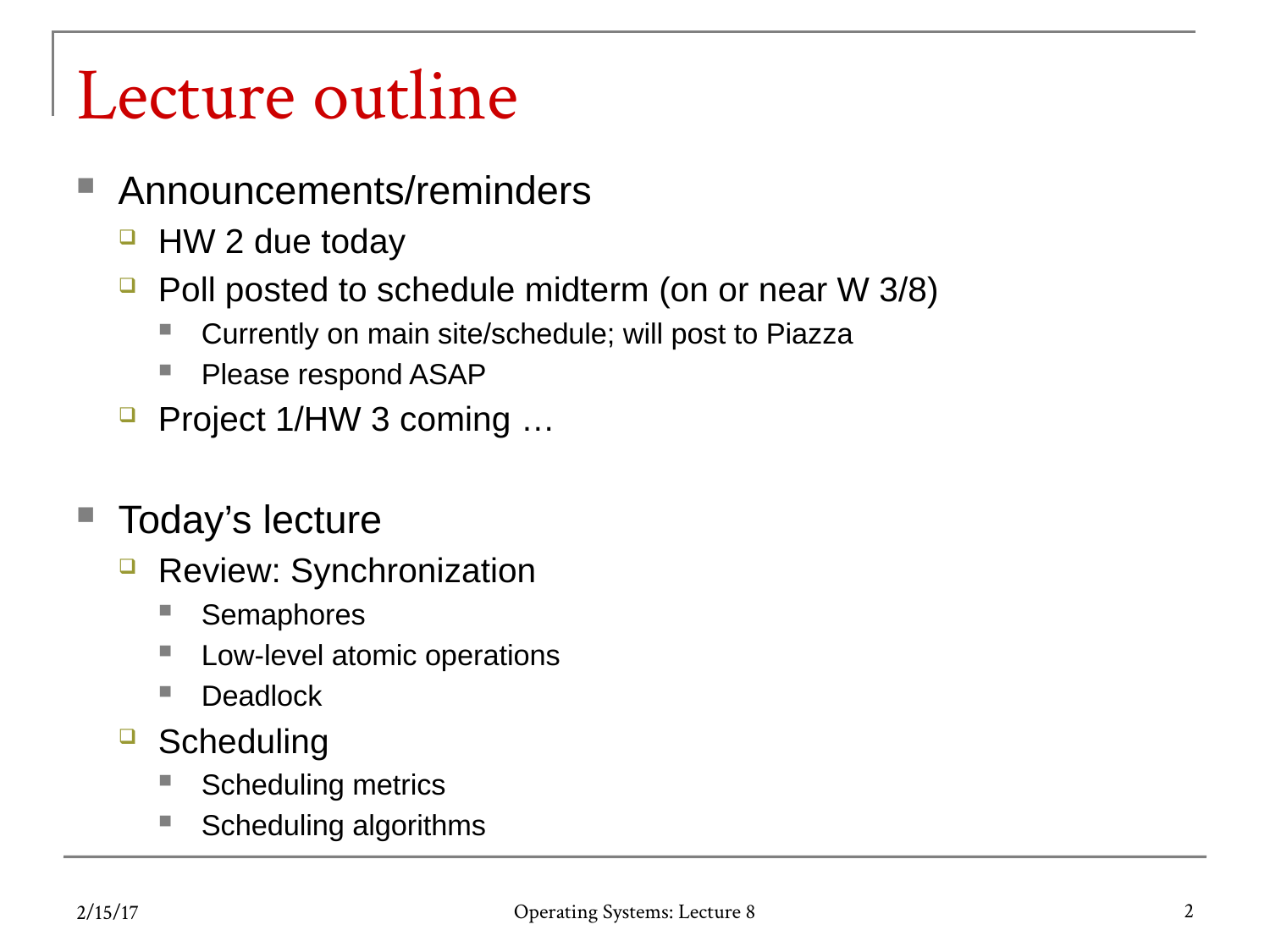

# Lecture outline
Announcements/reminders
HW 2 due today
Poll posted to schedule midterm (on or near W 3/8)
Currently on main site/schedule; will post to Piazza
Please respond ASAP
Project 1/HW 3 coming …

Today’s lecture
Review: Synchronization
Semaphores
Low-level atomic operations
Deadlock
Scheduling
Scheduling metrics
Scheduling algorithms
2/15/17
2
Operating Systems: Lecture 8